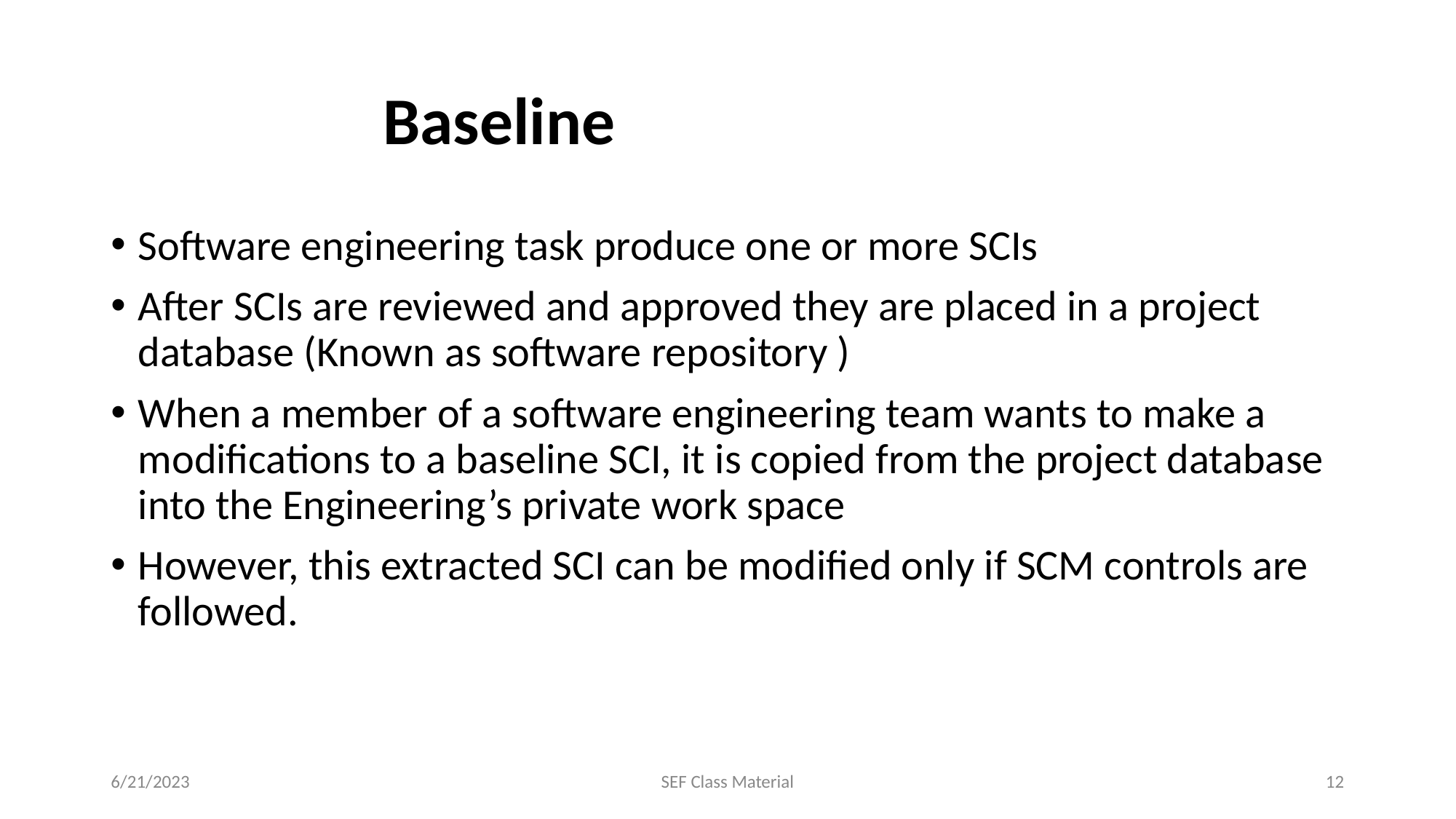

# Baseline
Software engineering task produce one or more SCIs
After SCIs are reviewed and approved they are placed in a project database (Known as software repository )
When a member of a software engineering team wants to make a modifications to a baseline SCI, it is copied from the project database into the Engineering’s private work space
However, this extracted SCI can be modified only if SCM controls are followed.

6/21/2023
SEF Class Material
12